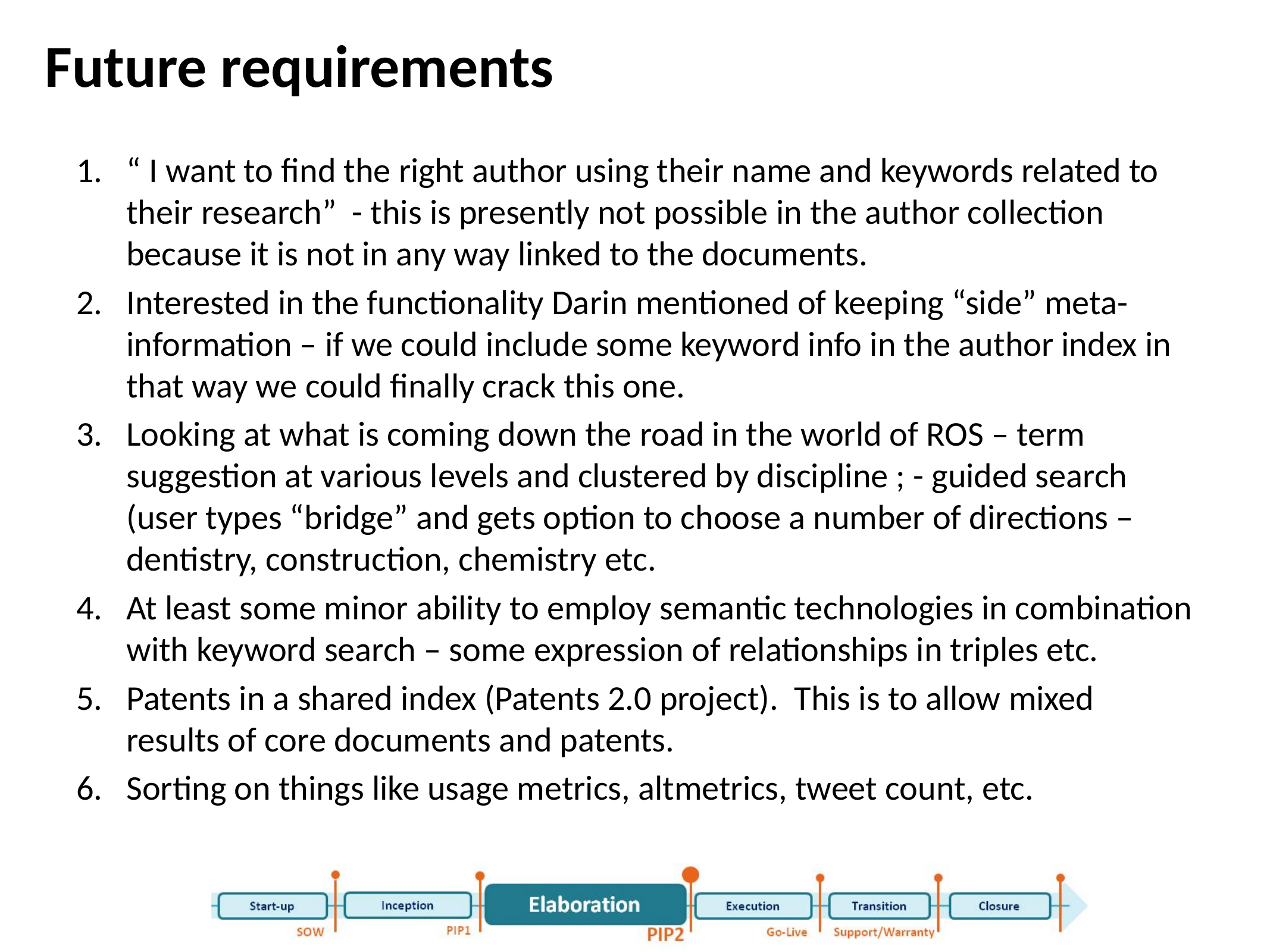

# Future requirements
“ I want to find the right author using their name and keywords related to their research”  - this is presently not possible in the author collection because it is not in any way linked to the documents.
Interested in the functionality Darin mentioned of keeping “side” meta-information – if we could include some keyword info in the author index in that way we could finally crack this one.
Looking at what is coming down the road in the world of ROS – term suggestion at various levels and clustered by discipline ; - guided search (user types “bridge” and gets option to choose a number of directions – dentistry, construction, chemistry etc.
At least some minor ability to employ semantic technologies in combination with keyword search – some expression of relationships in triples etc.
Patents in a shared index (Patents 2.0 project).  This is to allow mixed results of core documents and patents.
Sorting on things like usage metrics, altmetrics, tweet count, etc.